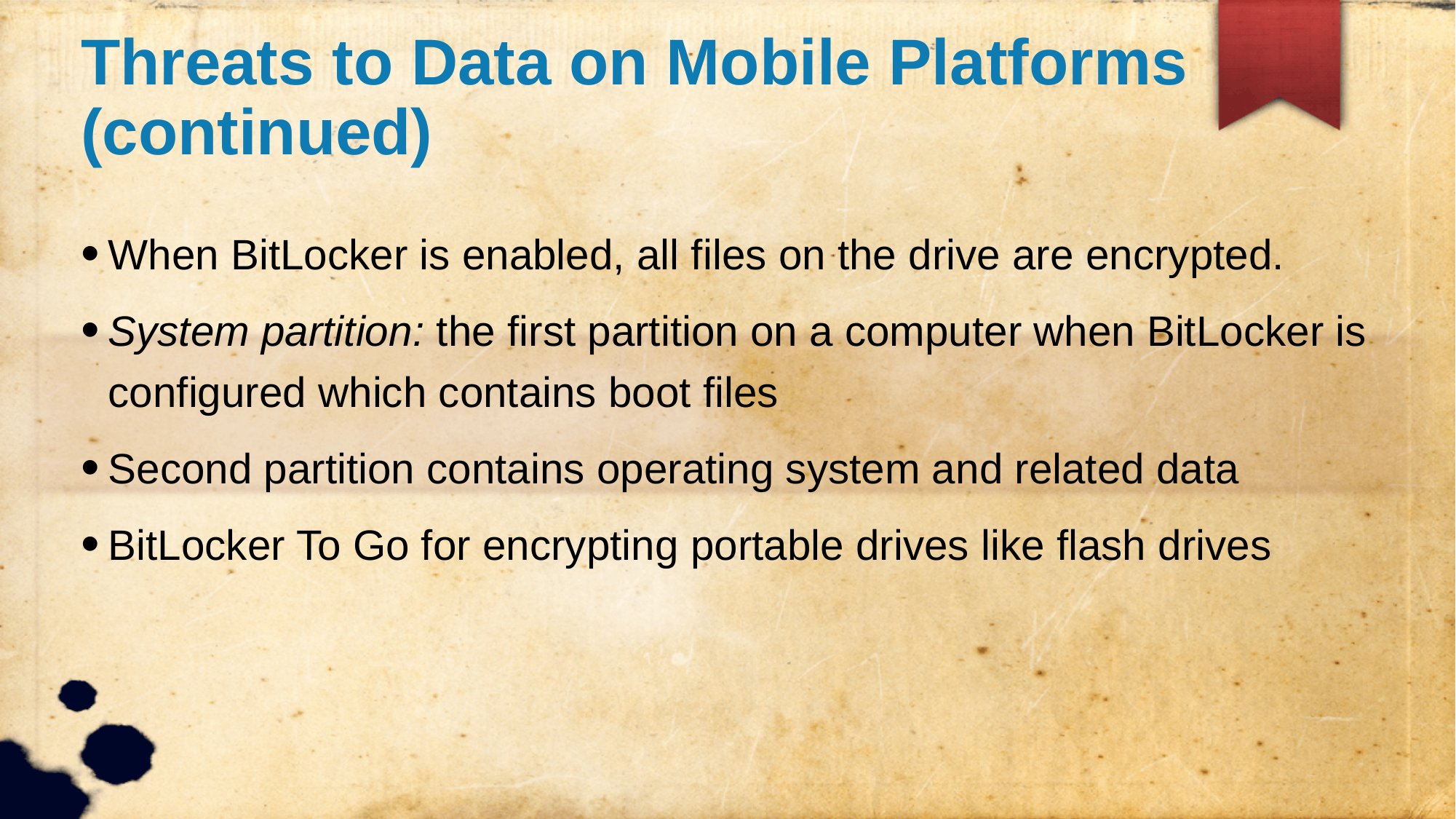

Threats to Data on Mobile Platforms (continued)
When BitLocker is enabled, all files on the drive are encrypted.
System partition: the first partition on a computer when BitLocker is configured which contains boot files
Second partition contains operating system and related data
BitLocker To Go for encrypting portable drives like flash drives